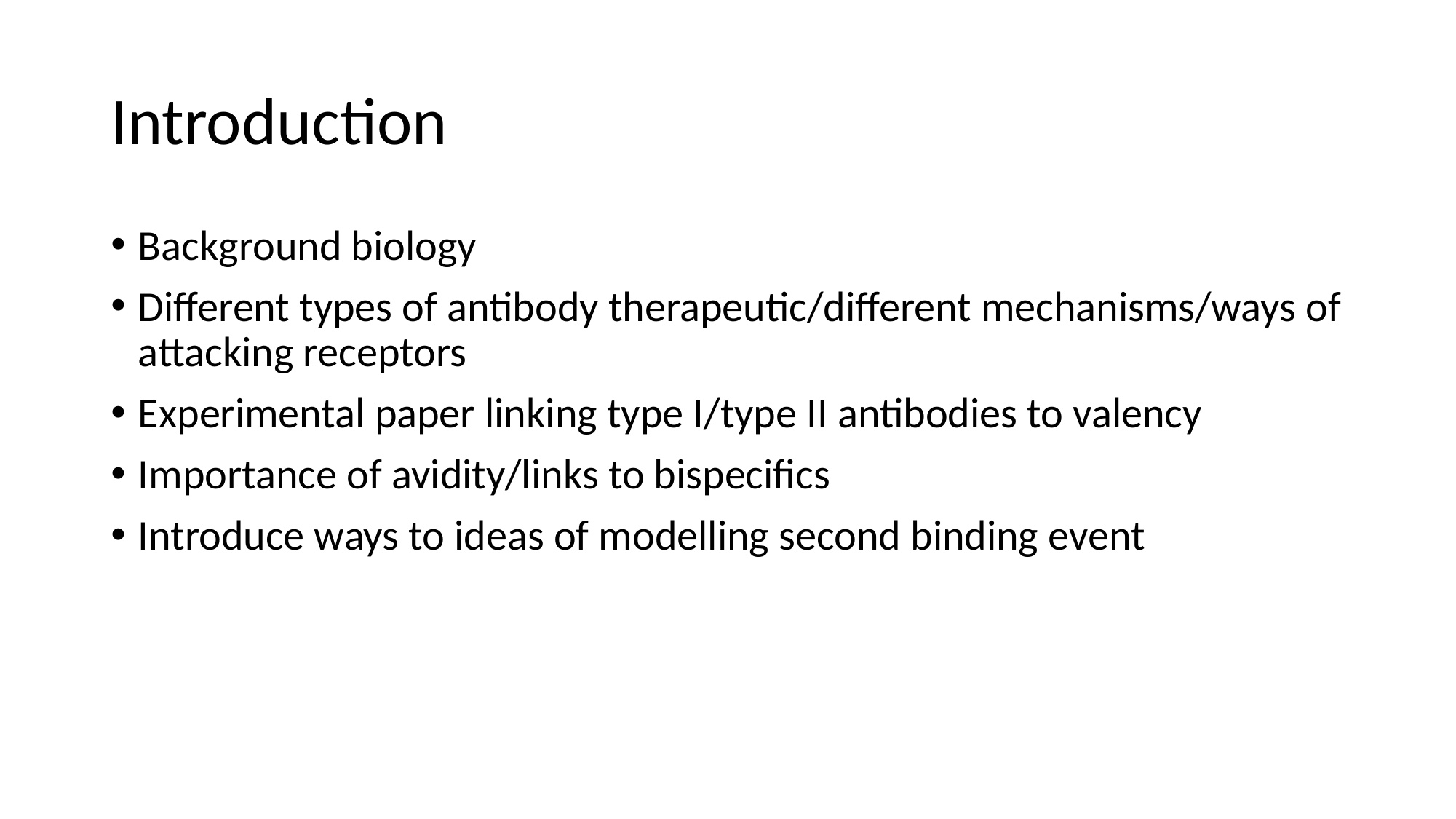

# Introduction
Background biology
Different types of antibody therapeutic/different mechanisms/ways of attacking receptors
Experimental paper linking type I/type II antibodies to valency
Importance of avidity/links to bispecifics
Introduce ways to ideas of modelling second binding event